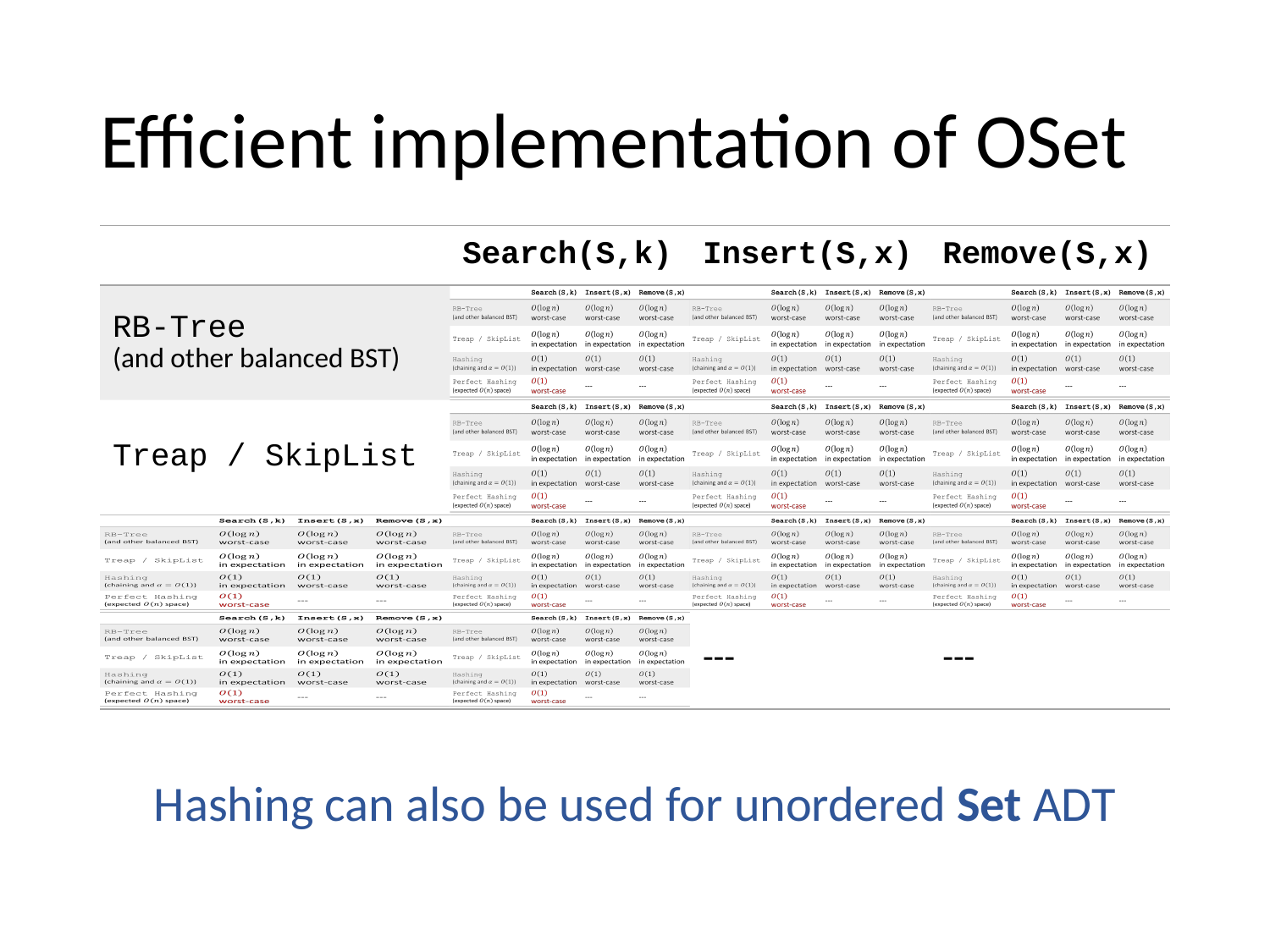

# Efficient implementation of OSet
|  | Search(S,k) | Insert(S,x) | Remove(S,x) |
| --- | --- | --- | --- |
| RB-Tree (and other balanced BST) |  |  |  |
| Treap / SkipList |  |  |  |
|  |  |  |  |
|  |  | --- | --- |
Hashing can also be used for unordered Set ADT